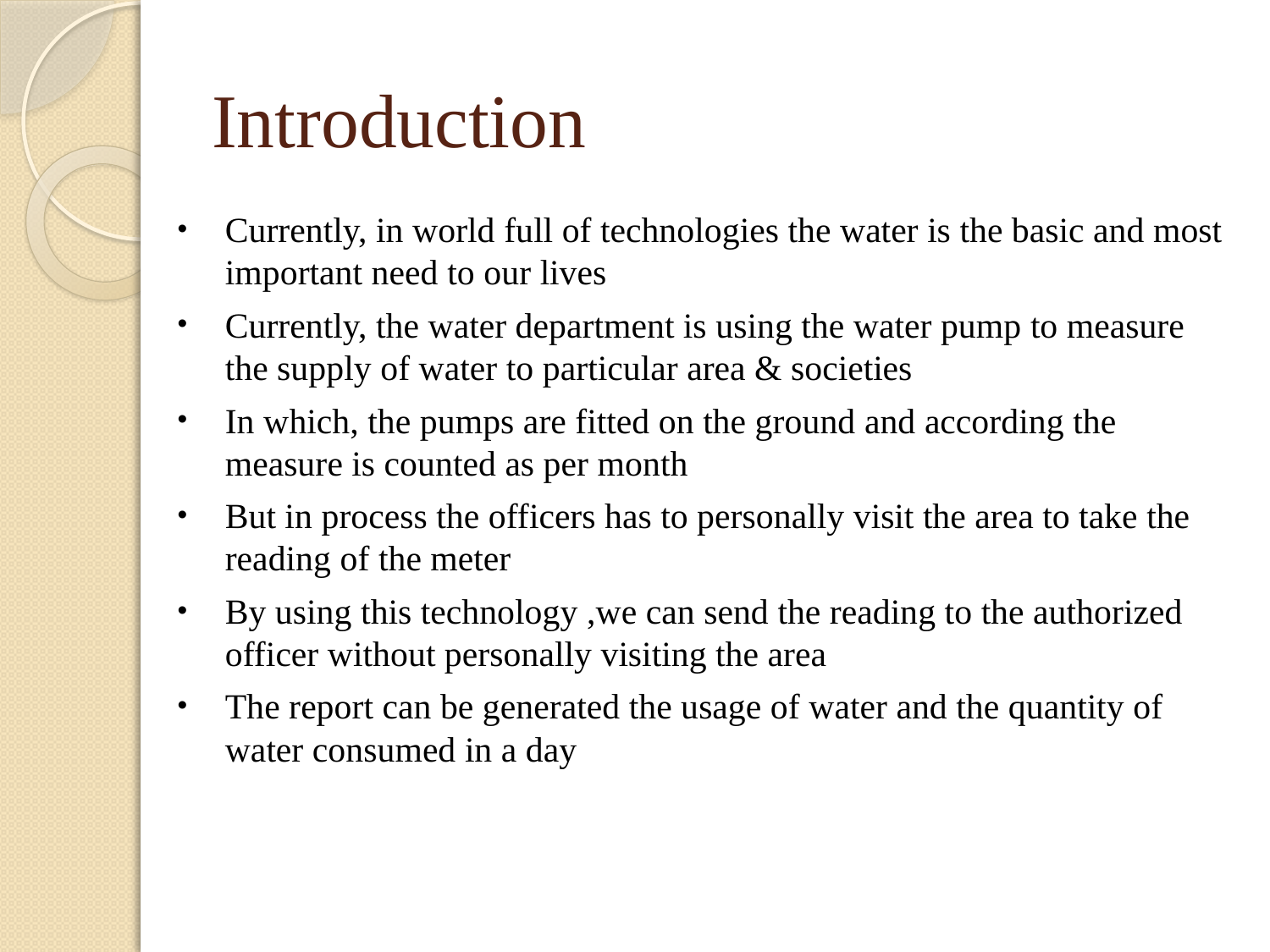

# Introduction
Currently, in world full of technologies the water is the basic and most important need to our lives
Currently, the water department is using the water pump to measure the supply of water to particular area & societies
In which, the pumps are fitted on the ground and according the measure is counted as per month
But in process the officers has to personally visit the area to take the reading of the meter
By using this technology ,we can send the reading to the authorized officer without personally visiting the area
The report can be generated the usage of water and the quantity of water consumed in a day